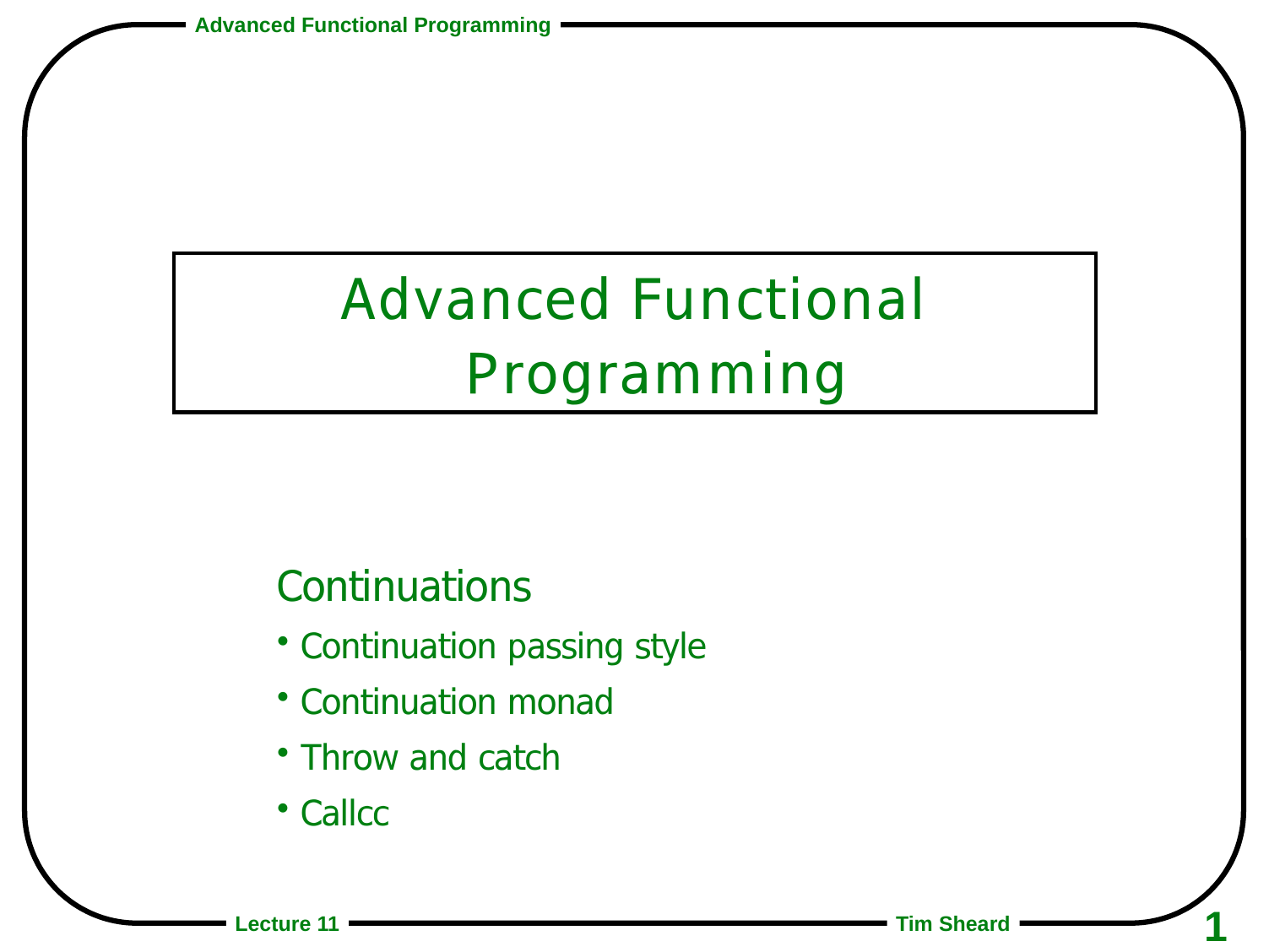

# Advanced Functional Programming
Continuations
Continuation passing style
Continuation monad
Throw and catch
Callcc